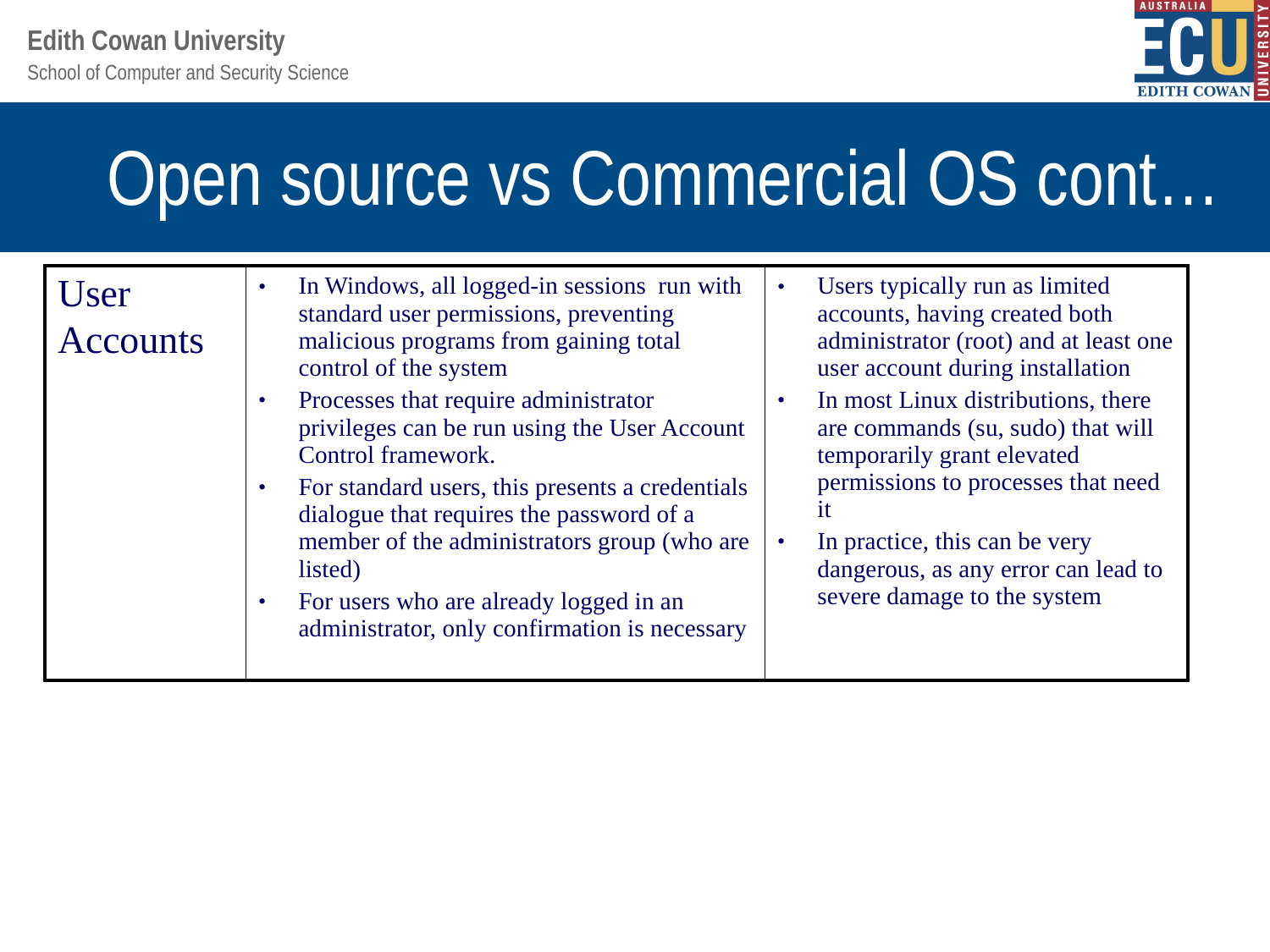

# Open source vs Commercial OS cont…
| User Accounts | In Windows, all logged-in sessions run with standard user permissions, preventing malicious programs from gaining total control of the system Processes that require administrator privileges can be run using the User Account Control framework. For standard users, this presents a credentials dialogue that requires the password of a member of the administrators group (who are listed) For users who are already logged in an administrator, only confirmation is necessary | Users typically run as limited accounts, having created both administrator (root) and at least one user account during installation In most Linux distributions, there are commands (su, sudo) that will temporarily grant elevated permissions to processes that need it In practice, this can be very dangerous, as any error can lead to severe damage to the system |
| --- | --- | --- |